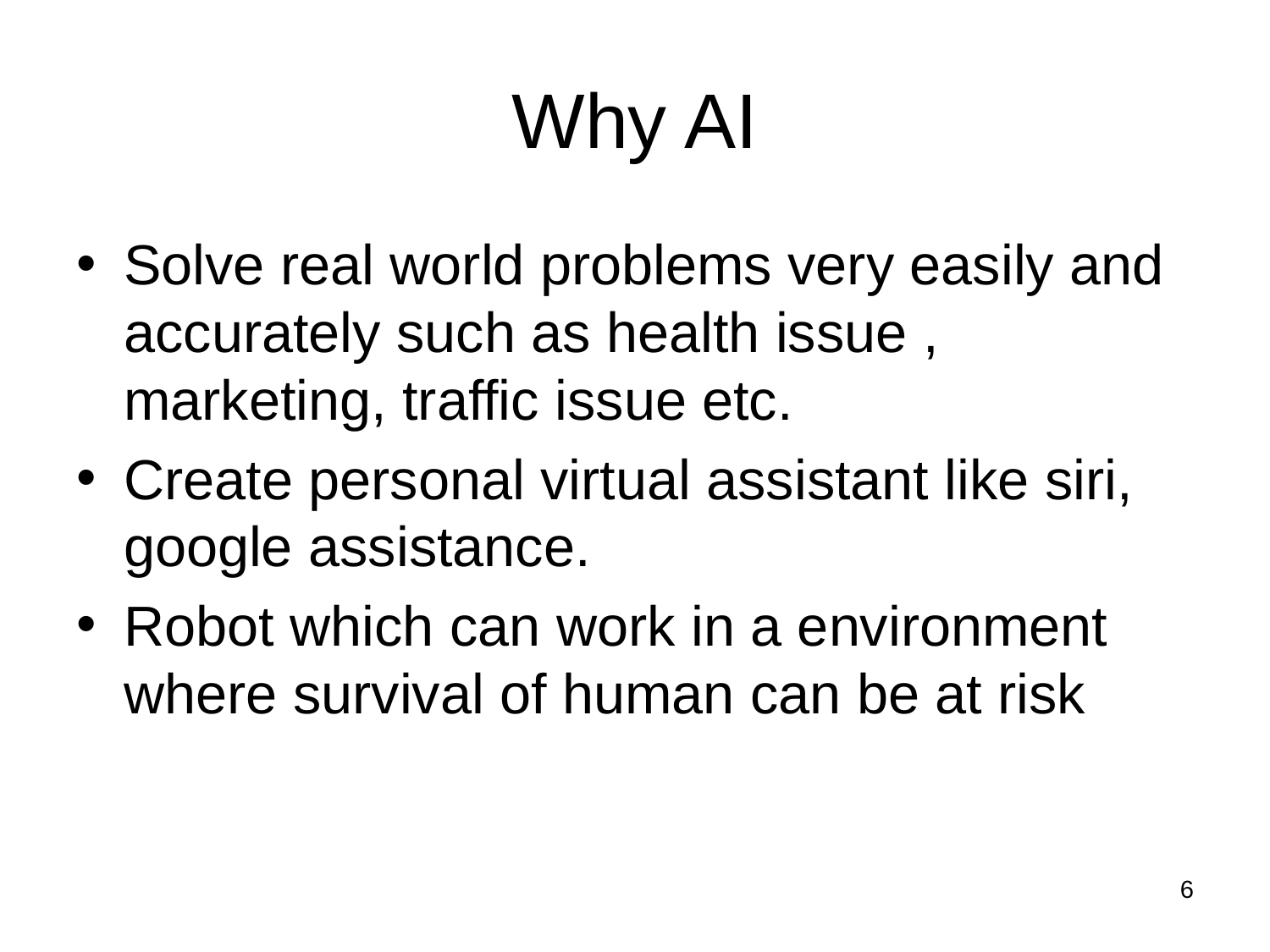

# Why AI
Solve real world problems very easily and accurately such as health issue , marketing, traffic issue etc.
Create personal virtual assistant like siri, google assistance.
Robot which can work in a environment where survival of human can be at risk

6